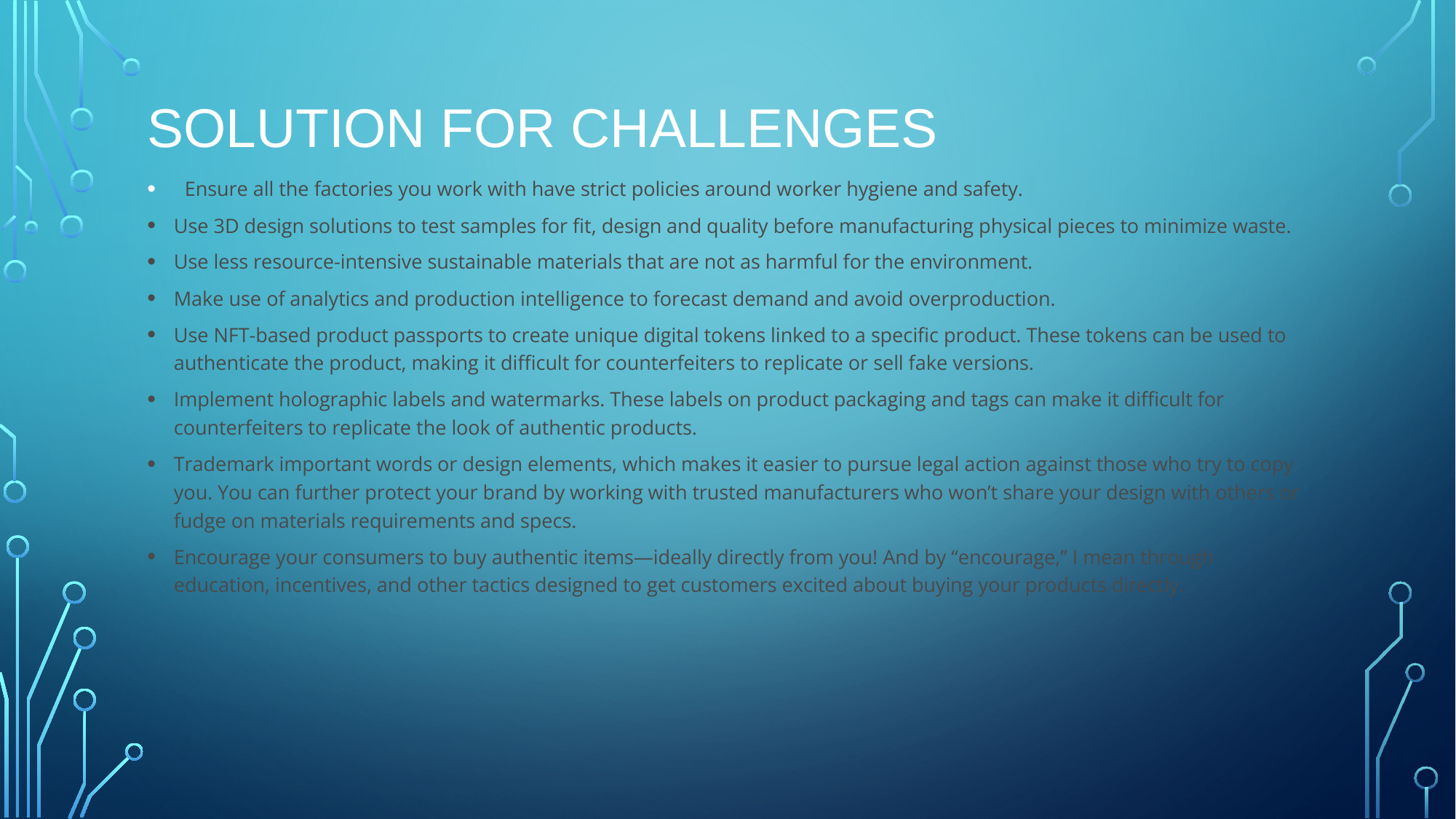

# SOLUTION FOR CHALLENGES
  Ensure all the factories you work with have strict policies around worker hygiene and safety.
Use 3D design solutions to test samples for fit, design and quality before manufacturing physical pieces to minimize waste.
Use less resource-intensive sustainable materials that are not as harmful for the environment.
Make use of analytics and production intelligence to forecast demand and avoid overproduction.
Use NFT-based product passports to create unique digital tokens linked to a specific product. These tokens can be used to authenticate the product, making it difficult for counterfeiters to replicate or sell fake versions.
Implement holographic labels and watermarks. These labels on product packaging and tags can make it difficult for counterfeiters to replicate the look of authentic products.
Trademark important words or design elements, which makes it easier to pursue legal action against those who try to copy you. You can further protect your brand by working with trusted manufacturers who won’t share your design with others or fudge on materials requirements and specs.
Encourage your consumers to buy authentic items—ideally directly from you! And by “encourage,” I mean through education, incentives, and other tactics designed to get customers excited about buying your products directly.